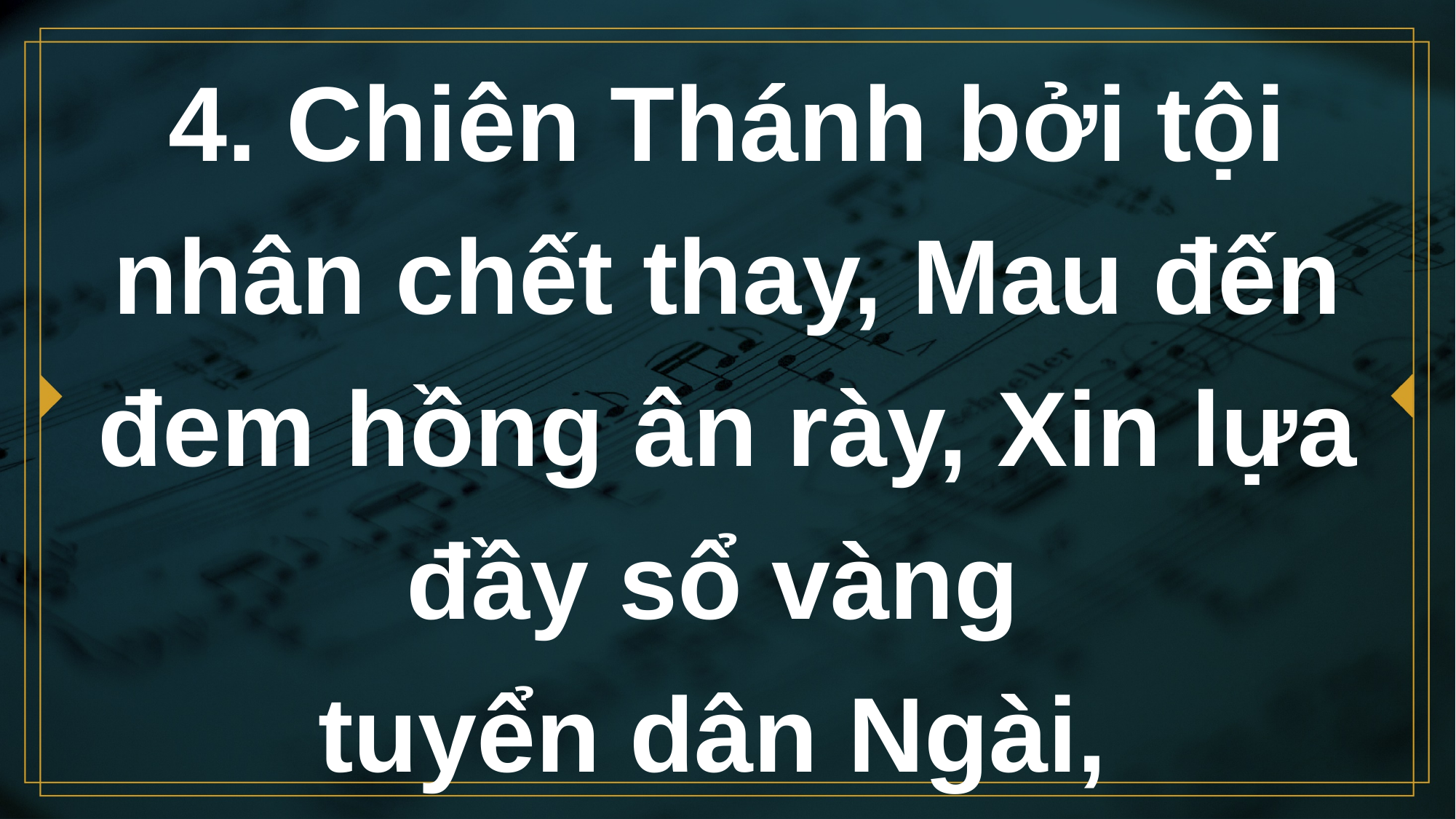

# 4. Chiên Thánh bởi tội nhân chết thay, Mau đến đem hồng ân rày, Xin lựa đầy sổ vàng tuyển dân Ngài,